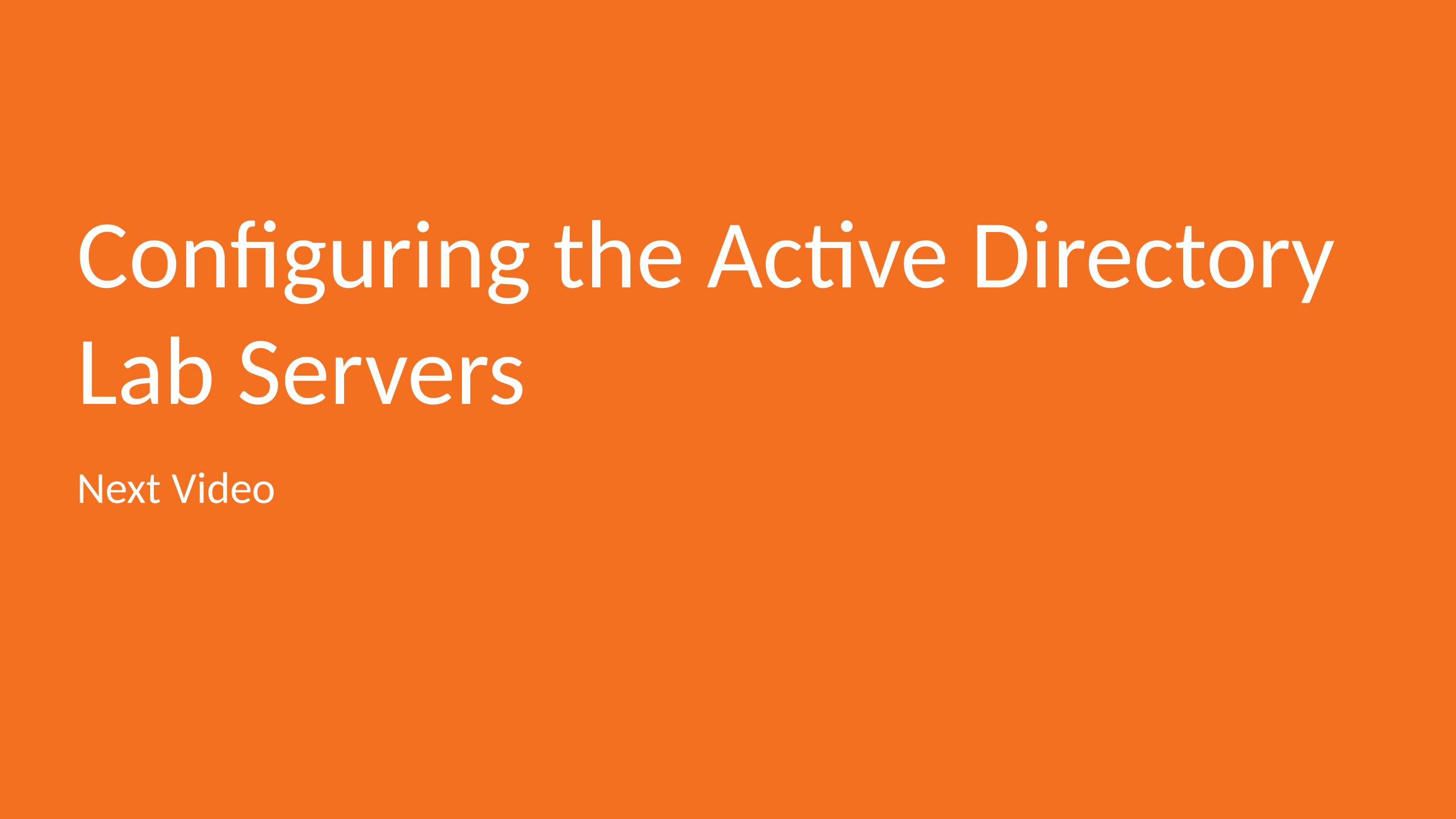

# Configuring the Active Directory Lab Servers
Next Video